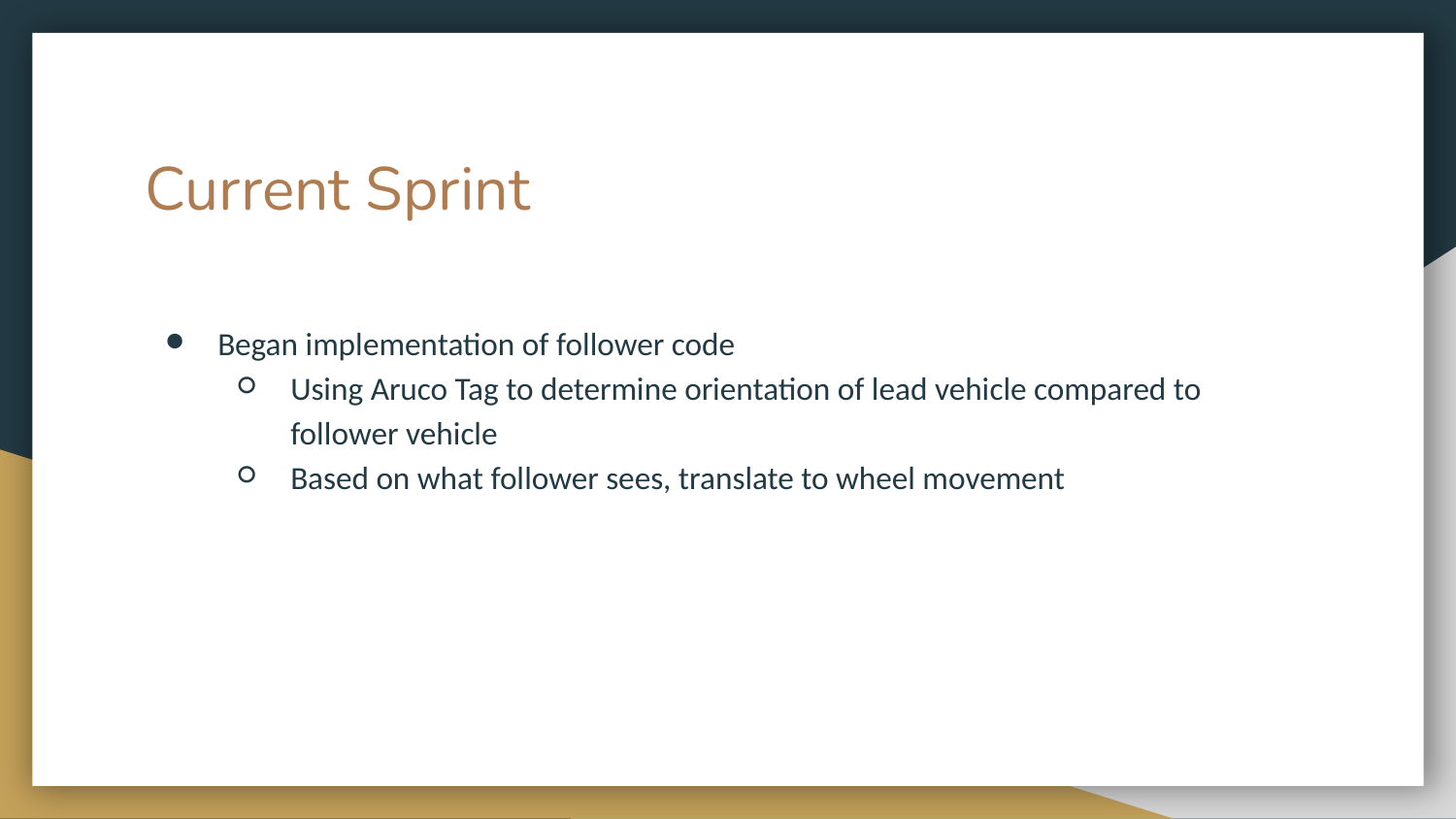

# Current Sprint
Began implementation of follower code
Using Aruco Tag to determine orientation of lead vehicle compared to follower vehicle
Based on what follower sees, translate to wheel movement